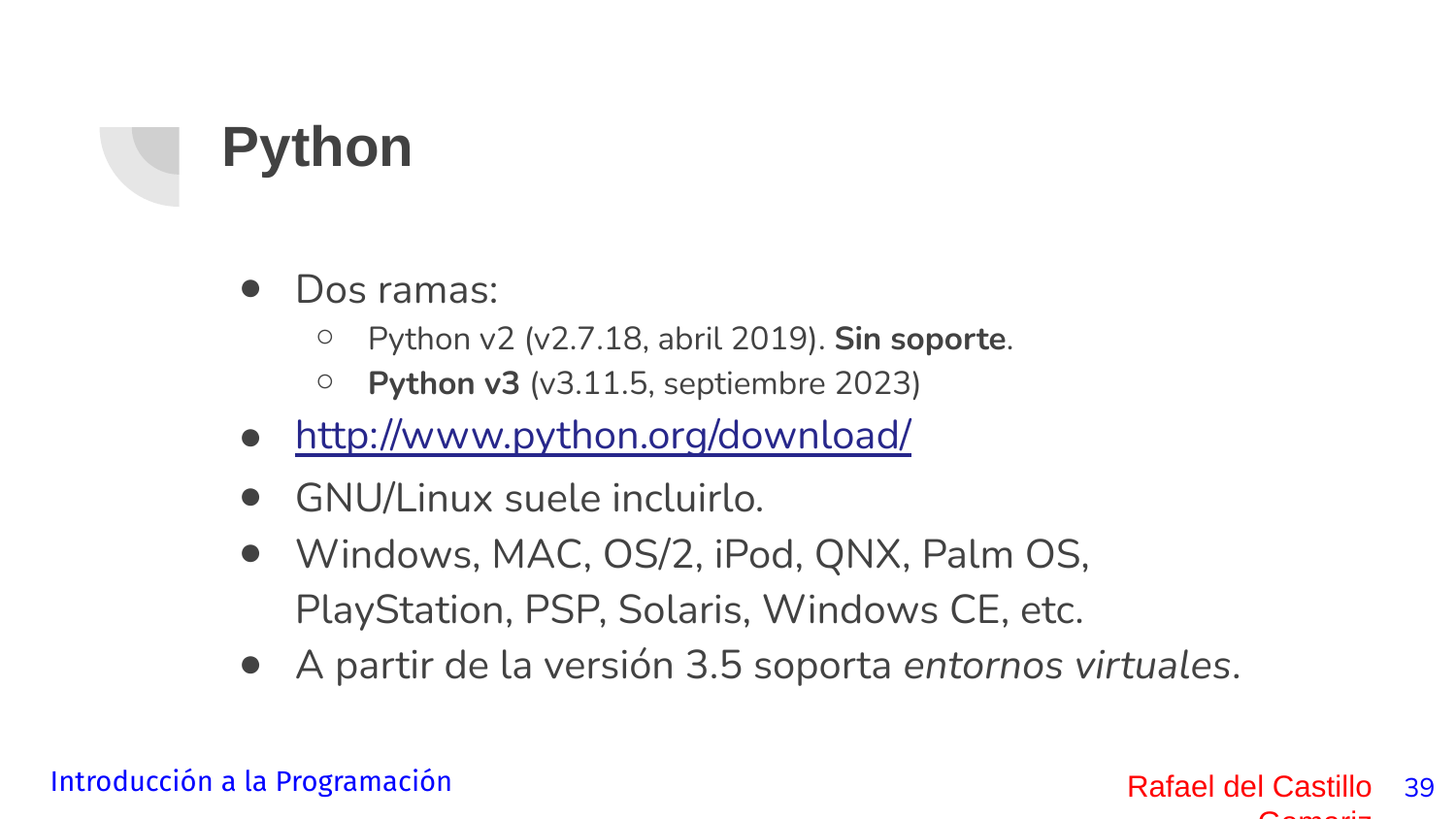

# Python
Dos ramas:
Python v2 (v2.7.18, abril 2019). Sin soporte.
Python v3 (v3.11.5, septiembre 2023)
http://www.python.org/download/
GNU/Linux suele incluirlo.
Windows, MAC, OS/2, iPod, QNX, Palm OS, PlayStation, PSP, Solaris, Windows CE, etc.
A partir de la versión 3.5 soporta entornos virtuales.

39